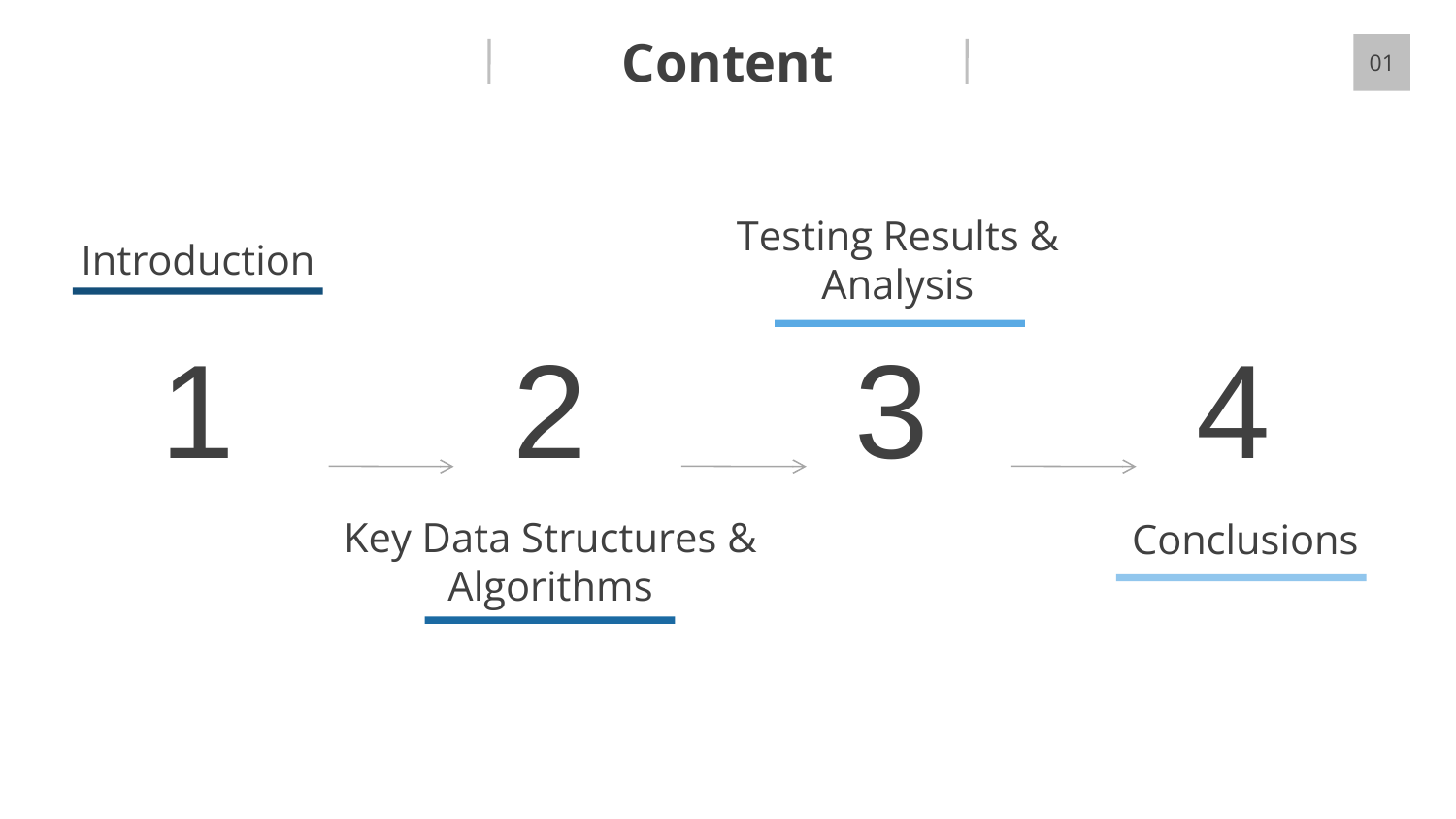

Content
01
Testing Results &
Analysis
Introduction

1
2
3
4

Key Data Structures &
Algorithms
Conclusions